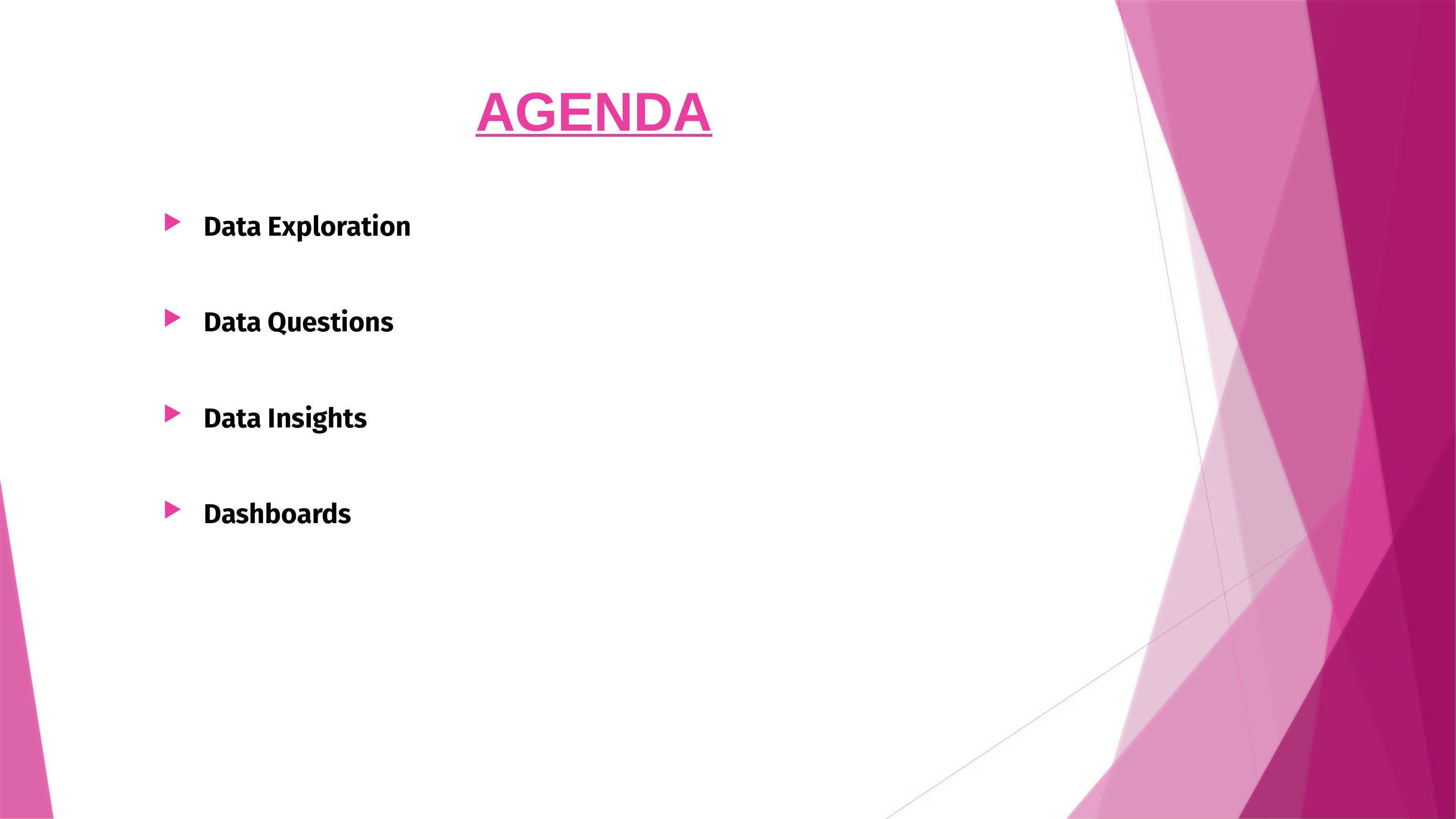

# AGENDA
Data Exploration

Data Questions

Data Insights

Dashboards